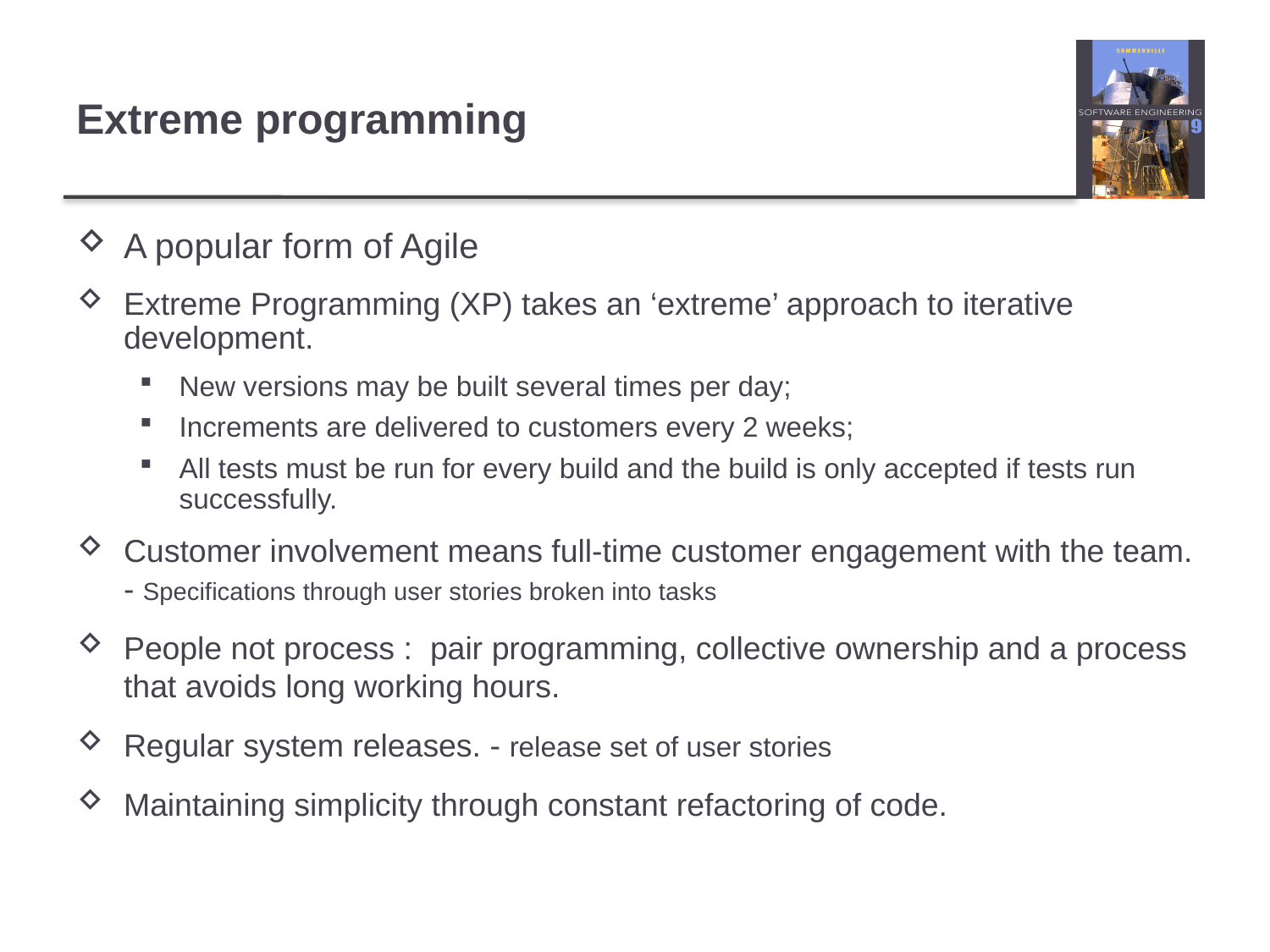

# Extreme programming
A popular form of Agile
Extreme Programming (XP) takes an ‘extreme’ approach to iterative development.
New versions may be built several times per day;
Increments are delivered to customers every 2 weeks;
All tests must be run for every build and the build is only accepted if tests run successfully.
Customer involvement means full-time customer engagement with the team. - Specifications through user stories broken into tasks
People not process :  pair programming, collective ownership and a process that avoids long working hours.
Regular system releases. - release set of user stories
Maintaining simplicity through constant refactoring of code.